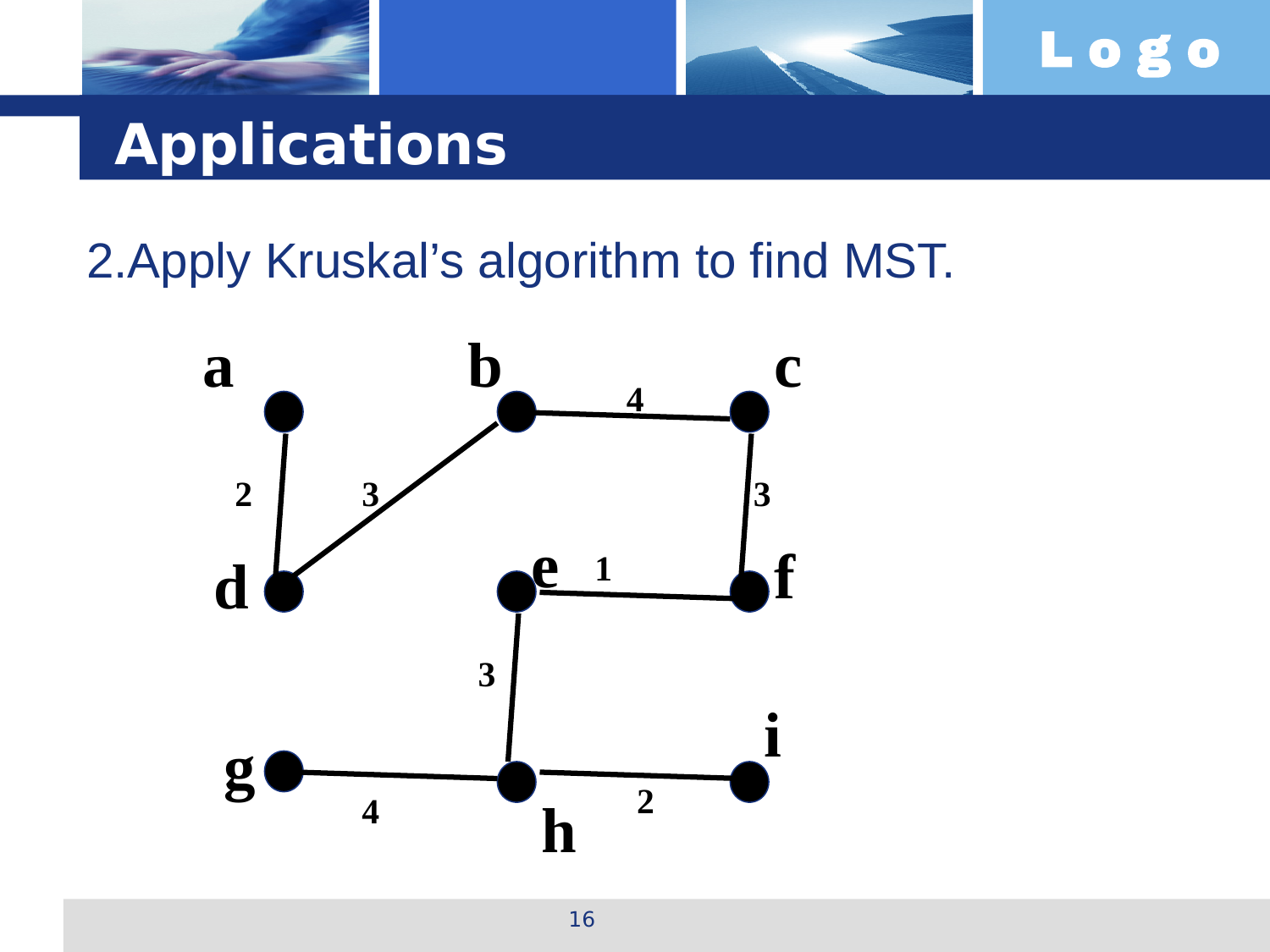

Applications
2.Apply Kruskal’s algorithm to find MST.
a
b
c
4

2
3
3
e
f
d
1

3
i
g

2
4
h
16